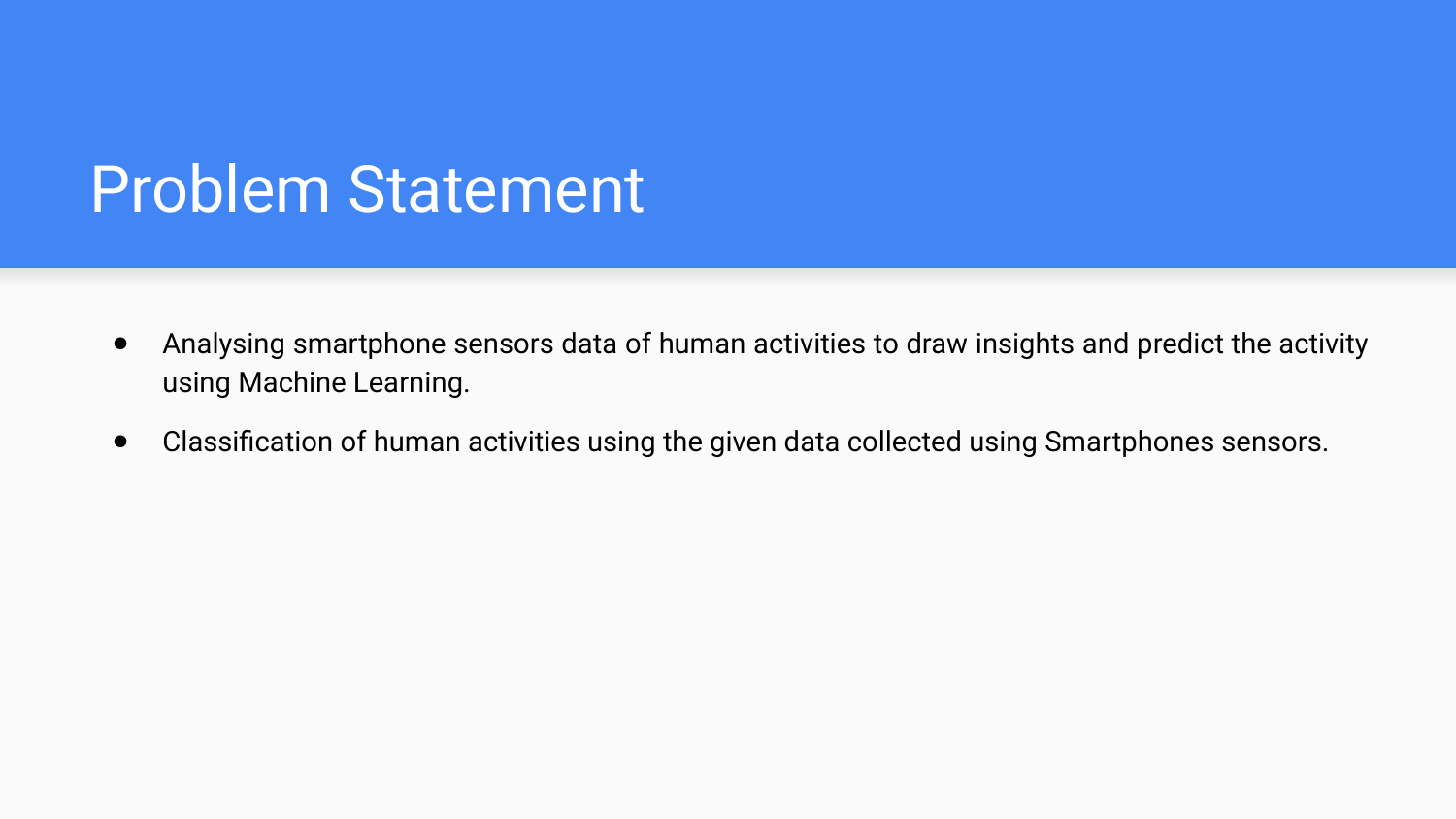

# Problem Statement
Analysing smartphone sensors data of human activities to draw insights and predict the activity using Machine Learning.
Classification of human activities using the given data collected using Smartphones sensors.